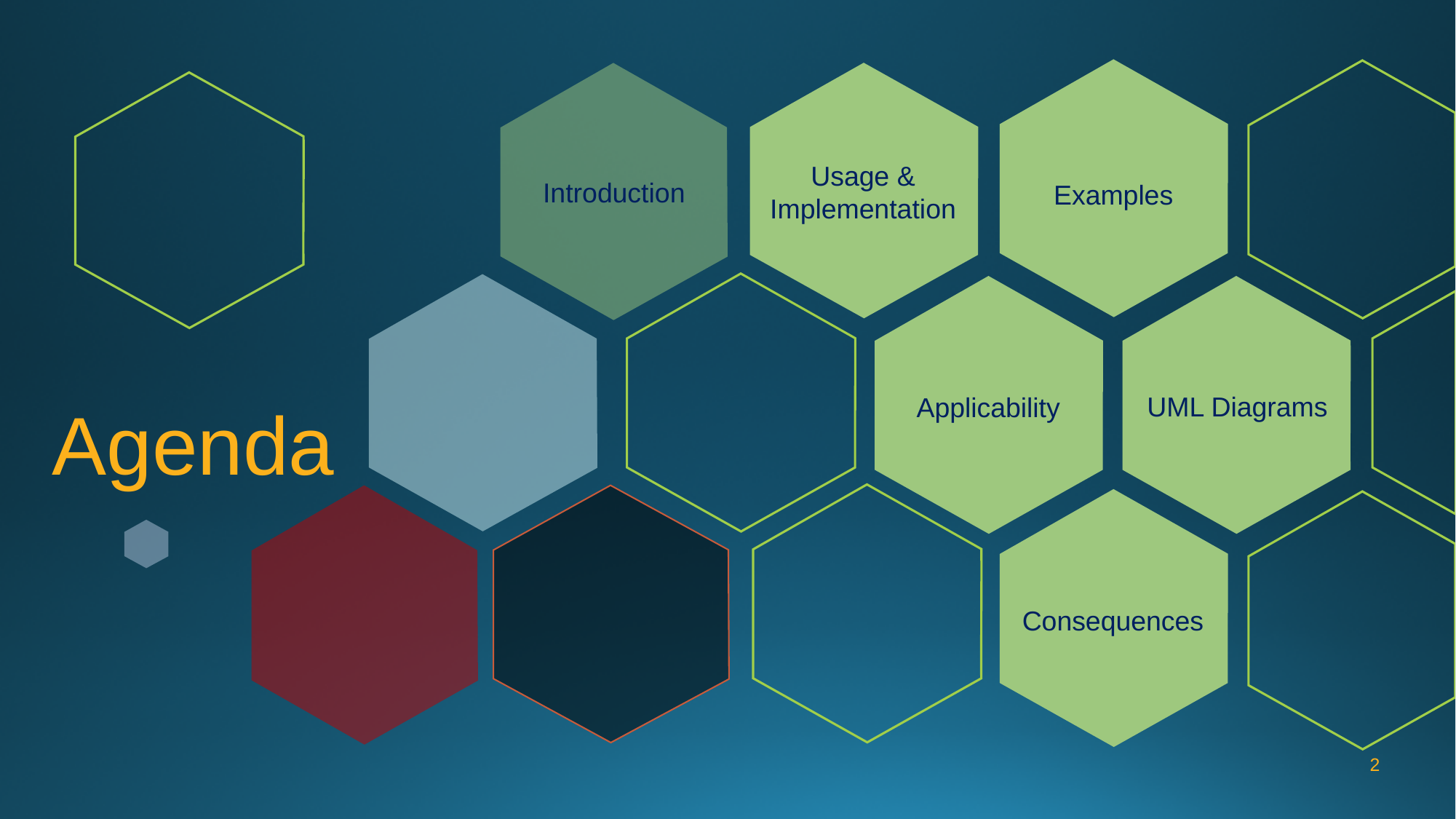

Introduction
Usage & Implementation
Examples

UML Diagrams
Applicability
# Agenda

Consequences
2